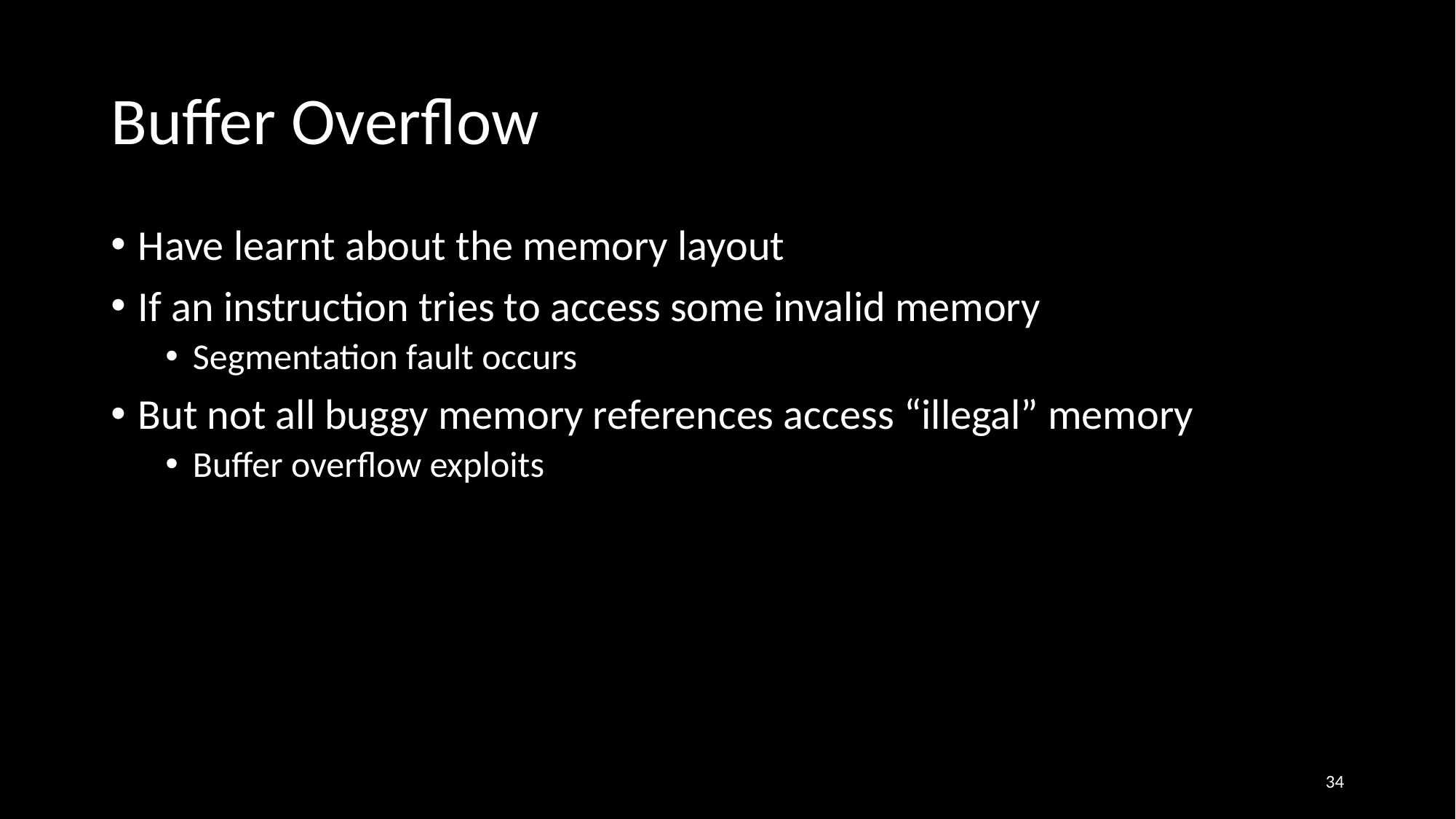

# Buffer Overflow
Have learnt about the memory layout
If an instruction tries to access some invalid memory
Segmentation fault occurs
But not all buggy memory references access “illegal” memory
Buffer overflow exploits

34